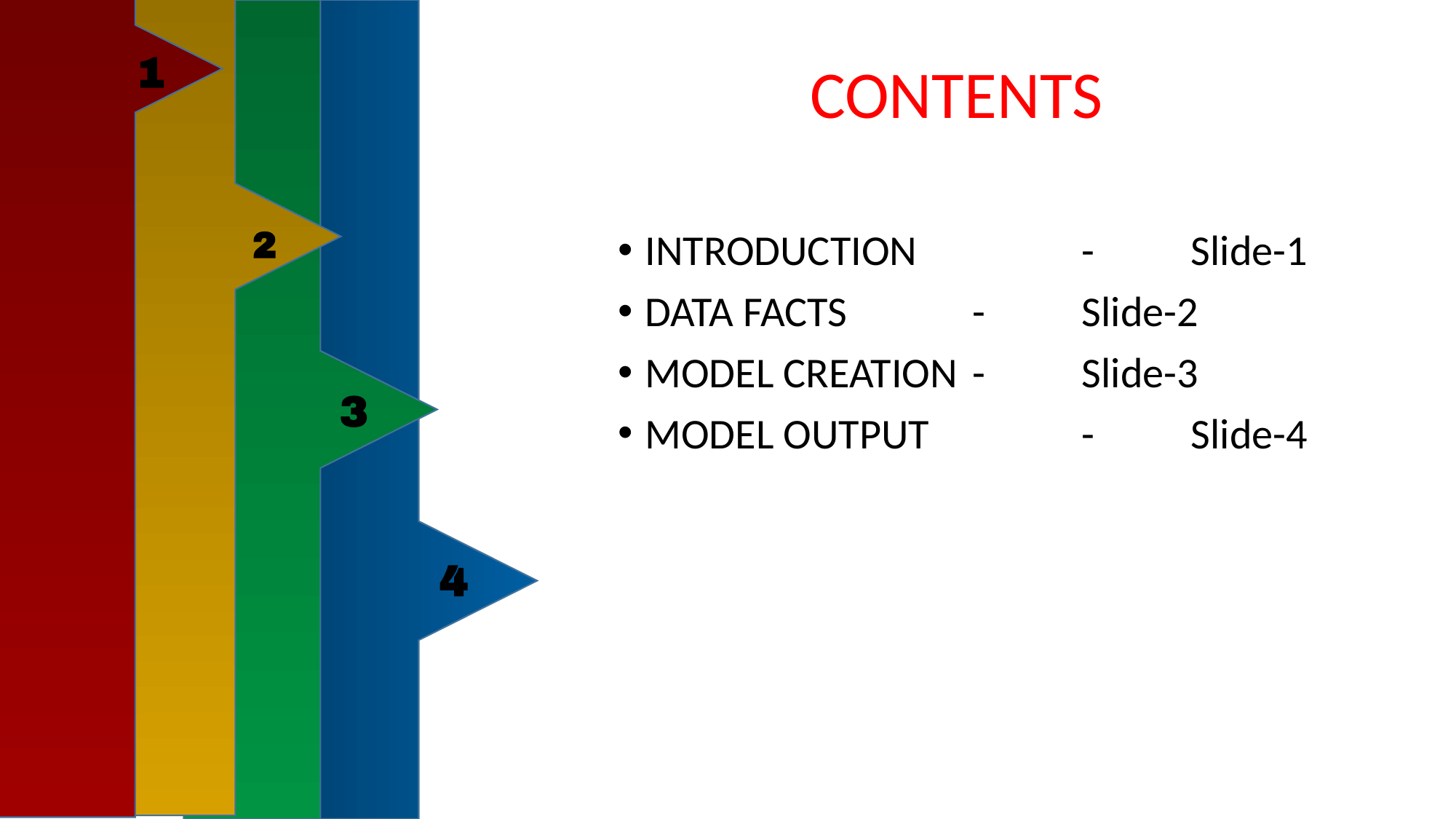

3

4
2

5

1
# CONTENTS

INTRODUCTION		-	Slide-1
DATA FACTS		-	Slide-2
MODEL CREATION	-	Slide-3
MODEL OUTPUT		-	Slide-4